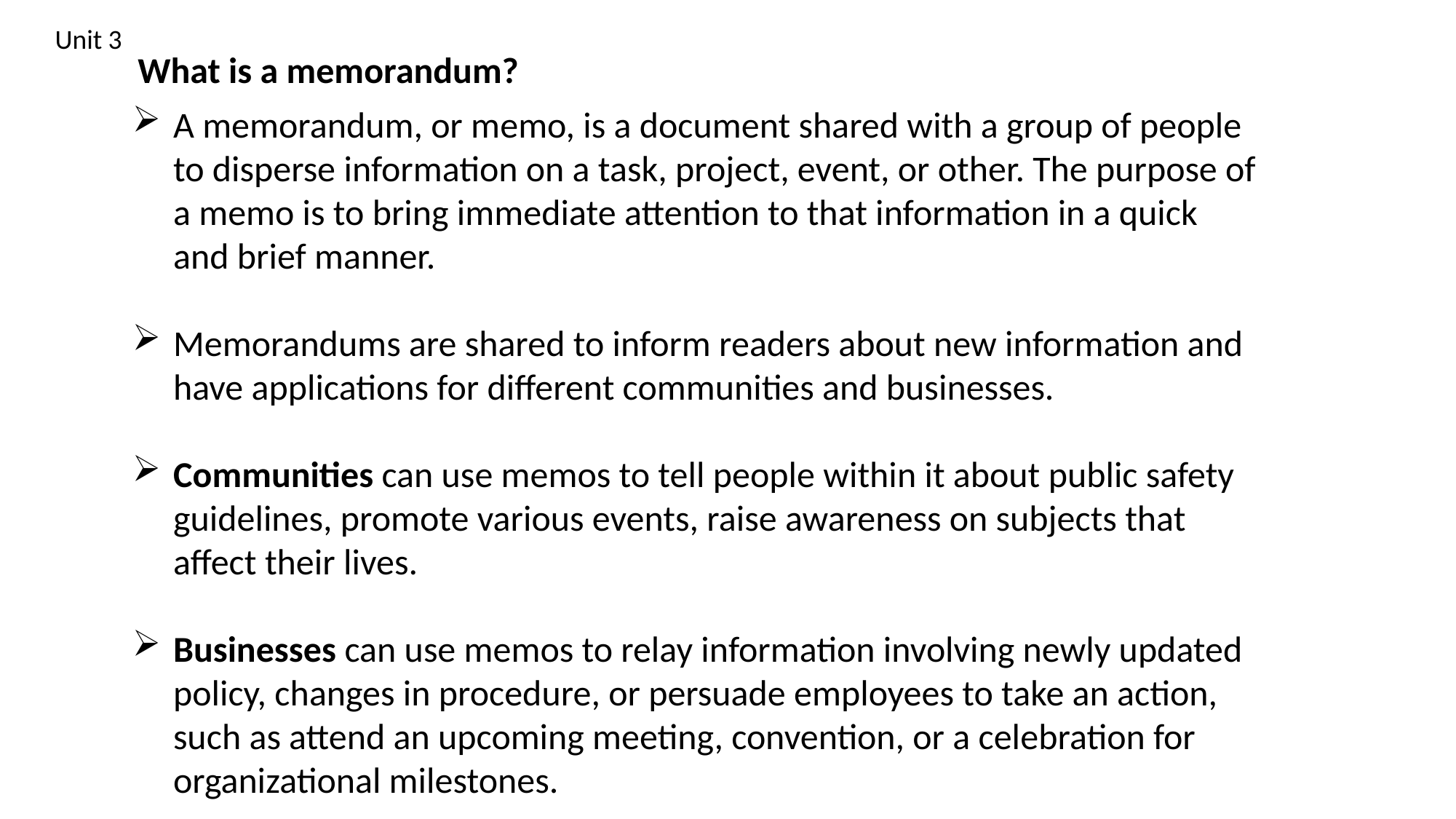

Unit 3
What is a memorandum?

A memorandum, or memo, is a document shared with a group of people to disperse information on a task, project, event, or other. The purpose of a memo is to bring immediate attention to that information in a quick and brief manner.

Memorandums are shared to inform readers about new information and have applications for different communities and businesses.

Communities can use memos to tell people within it about public safety guidelines, promote various events, raise awareness on subjects that affect their lives.

Businesses can use memos to relay information involving newly updated policy, changes in procedure, or persuade employees to take an action, such as attend an upcoming meeting, convention, or a celebration for organizational milestones.